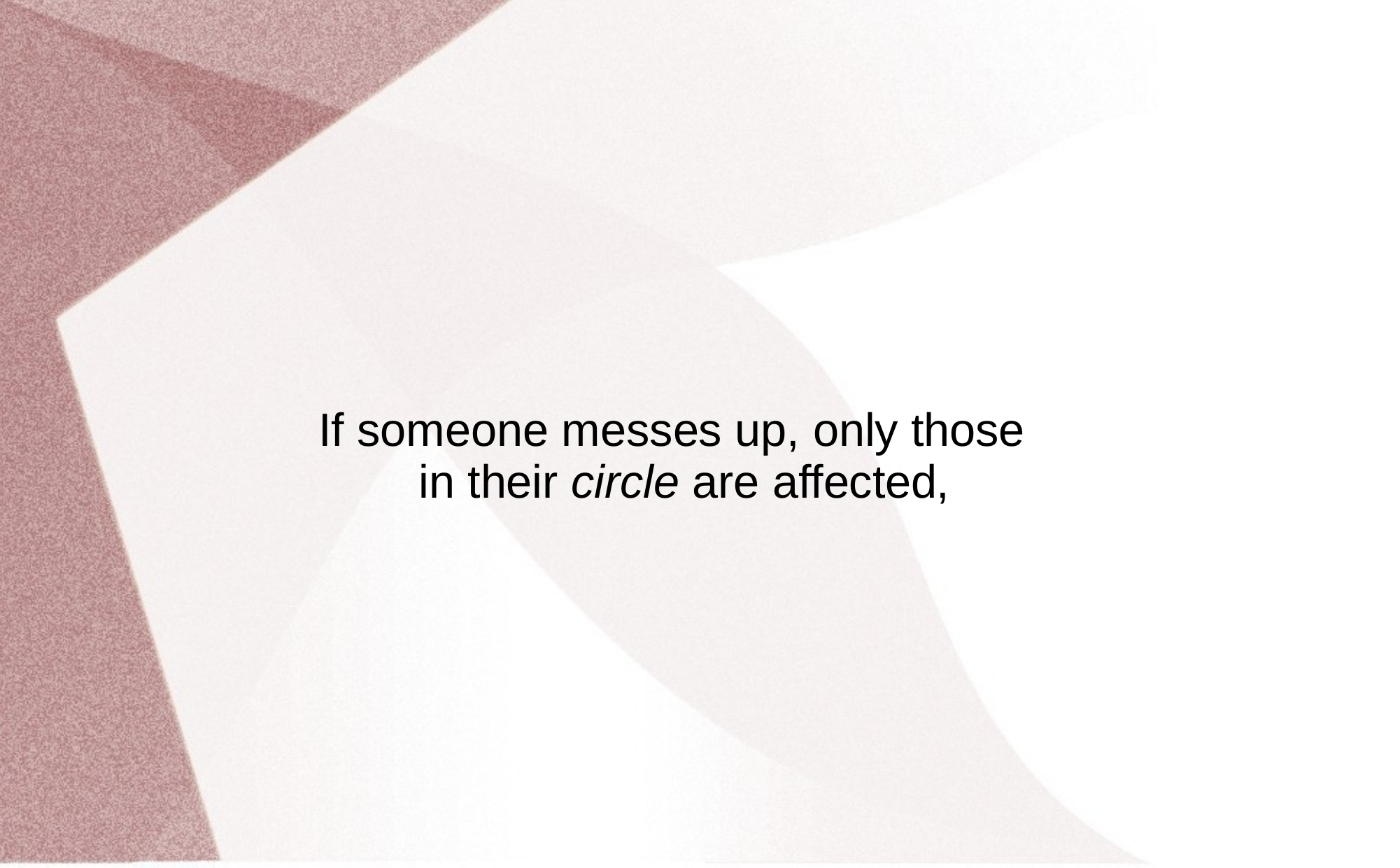

# If someone messes up, only those  in their circle are affected,